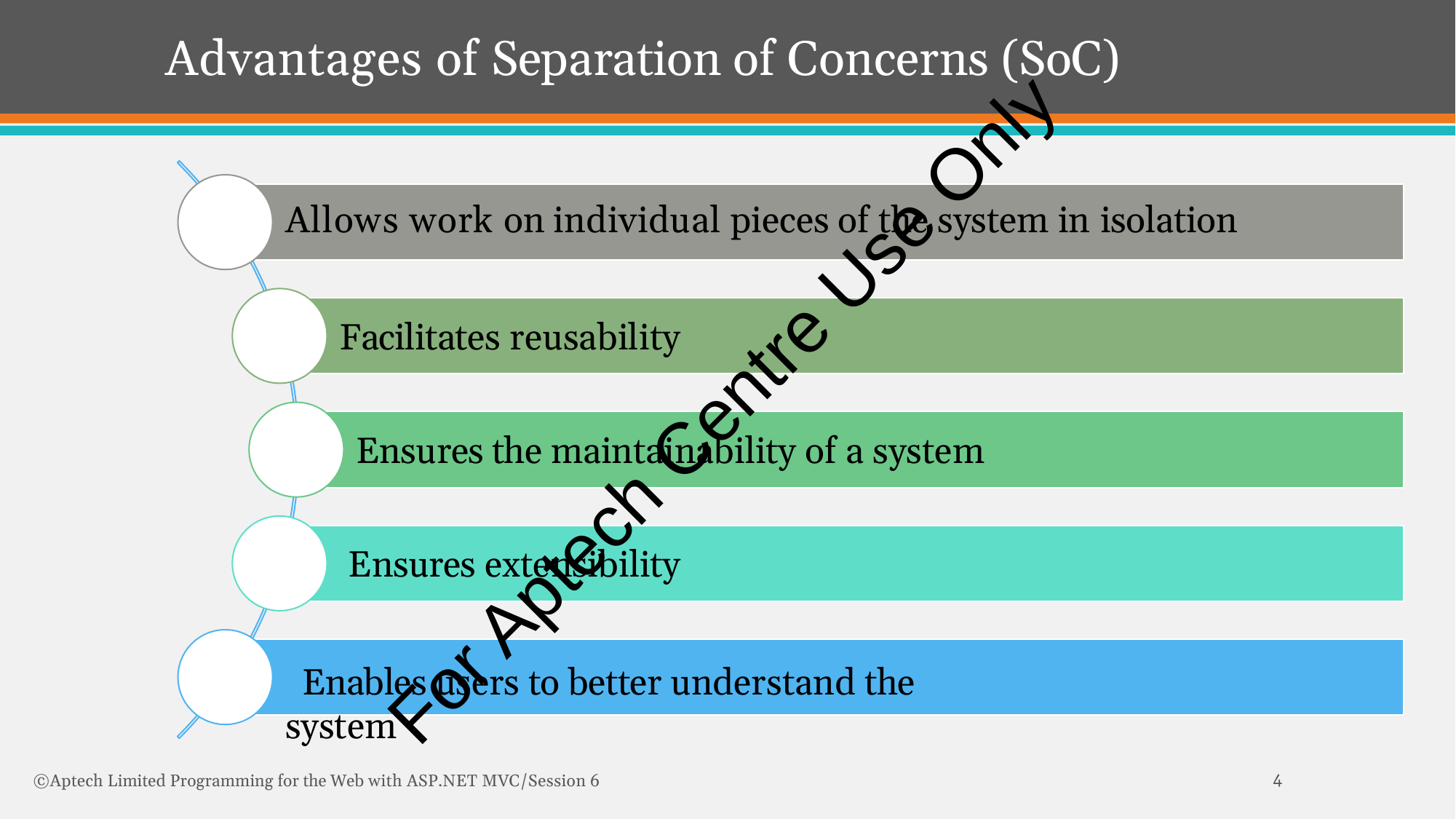

# Advantages of Separation of Concerns (SoC)

Allows work on individual pieces of the system in isolation

Facilitates reusability
Ensures the maintainability of a system  Ensures extensibility

Enables users to better understand the system
For Aptech Centre Use Only

4
© Aptech Limited Programming for the Web with ASP.NET MVC/Session 6